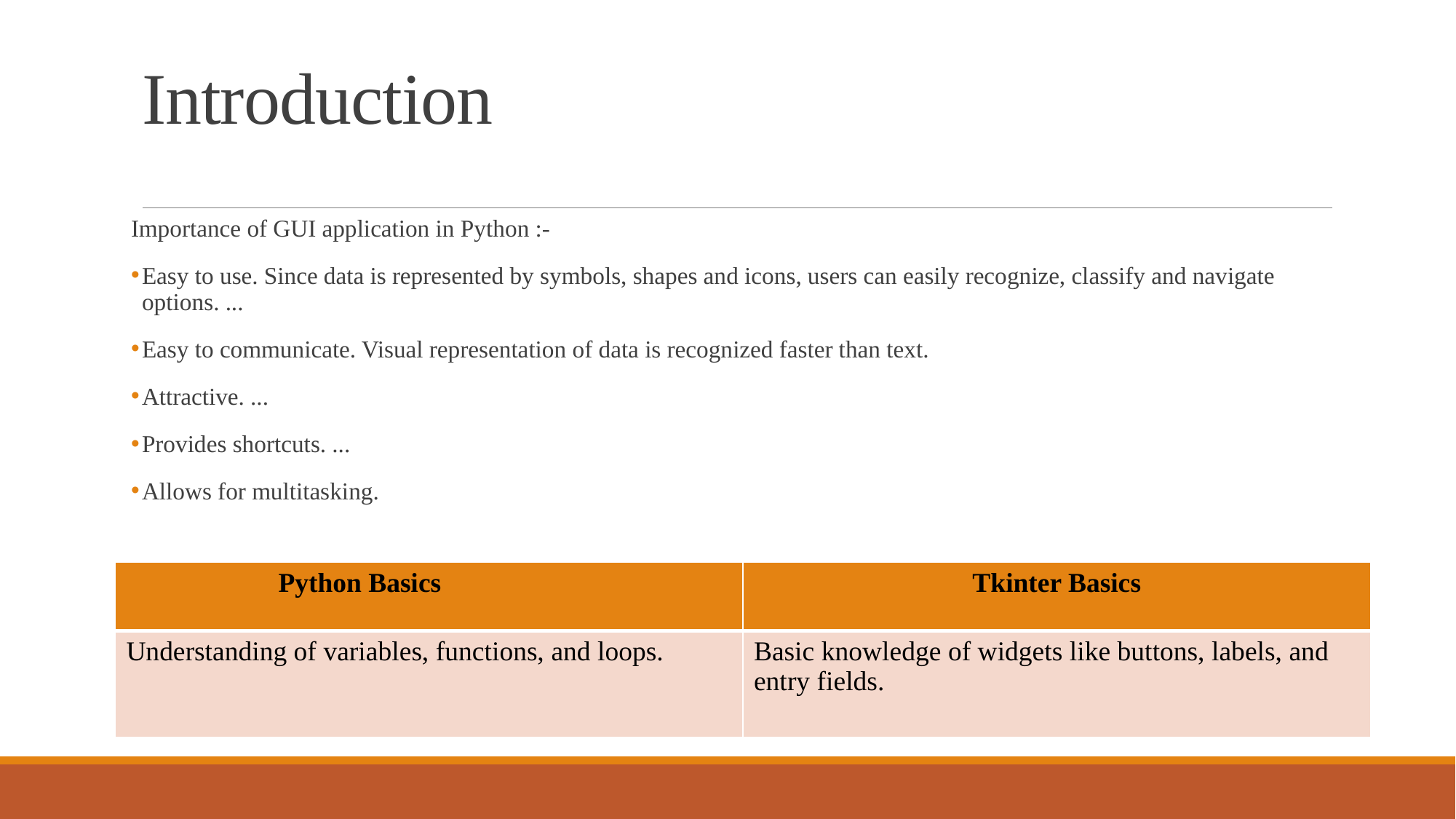

# Introduction
Importance of GUI application in Python :-
Easy to use. Since data is represented by symbols, shapes and icons, users can easily recognize, classify and navigate options. ...
Easy to communicate. Visual representation of data is recognized faster than text.
Attractive. ...
Provides shortcuts. ...
Allows for multitasking.

| Python Basics | Tkinter Basics |
| --- | --- |
| Understanding of variables, functions, and loops. | Basic knowledge of widgets like buttons, labels, and entry fields. |